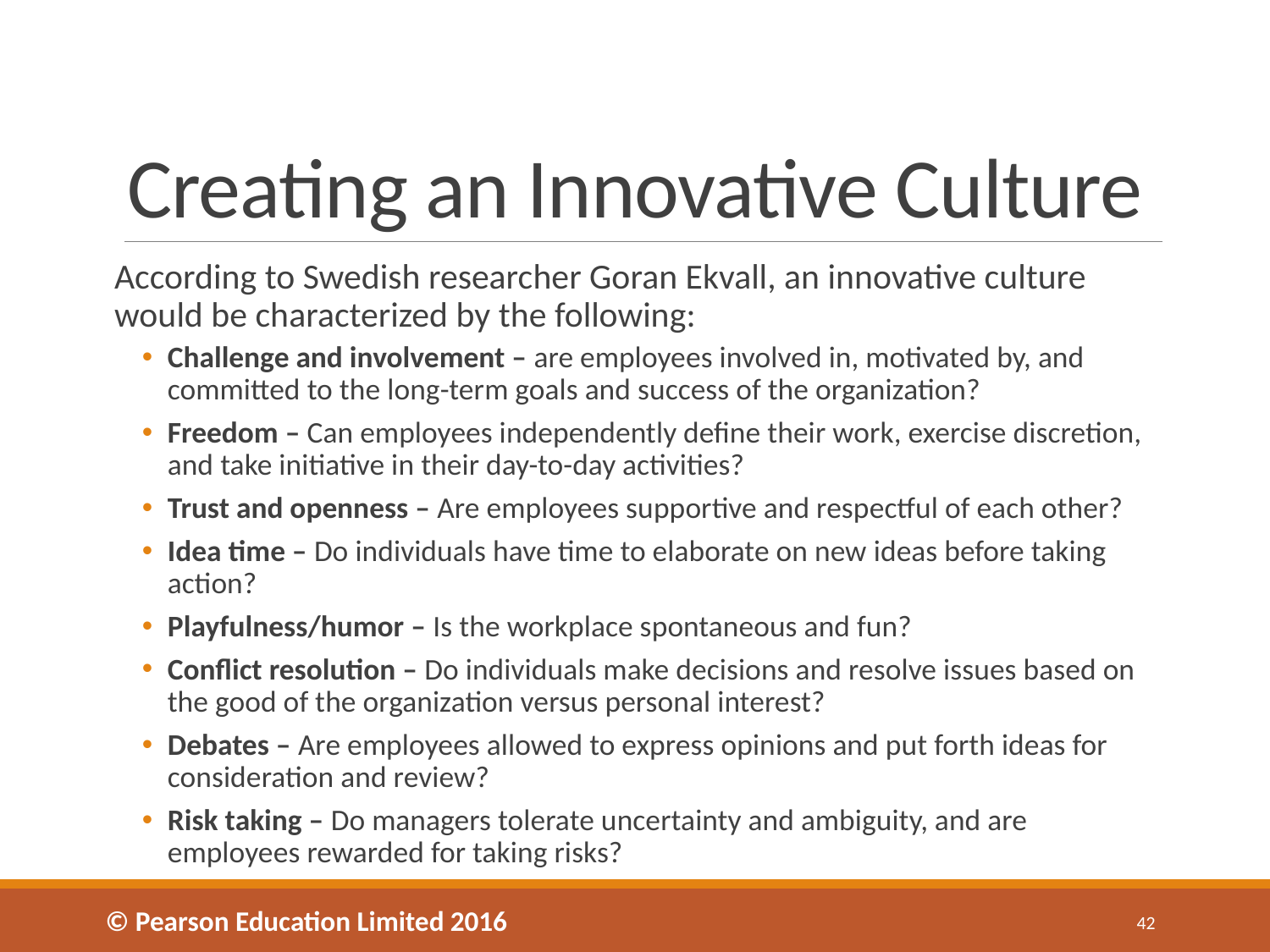

# Creating an Innovative Culture
According to Swedish researcher Goran Ekvall, an innovative culture would be characterized by the following:
Challenge and involvement – are employees involved in, motivated by, and committed to the long-term goals and success of the organization?
Freedom – Can employees independently define their work, exercise discretion, and take initiative in their day-to-day activities?
Trust and openness – Are employees supportive and respectful of each other?
Idea time – Do individuals have time to elaborate on new ideas before taking action?
Playfulness/humor – Is the workplace spontaneous and fun?
Conflict resolution – Do individuals make decisions and resolve issues based on the good of the organization versus personal interest?
Debates – Are employees allowed to express opinions and put forth ideas for consideration and review?
Risk taking – Do managers tolerate uncertainty and ambiguity, and are employees rewarded for taking risks?
© Pearson Education Limited 2016
42